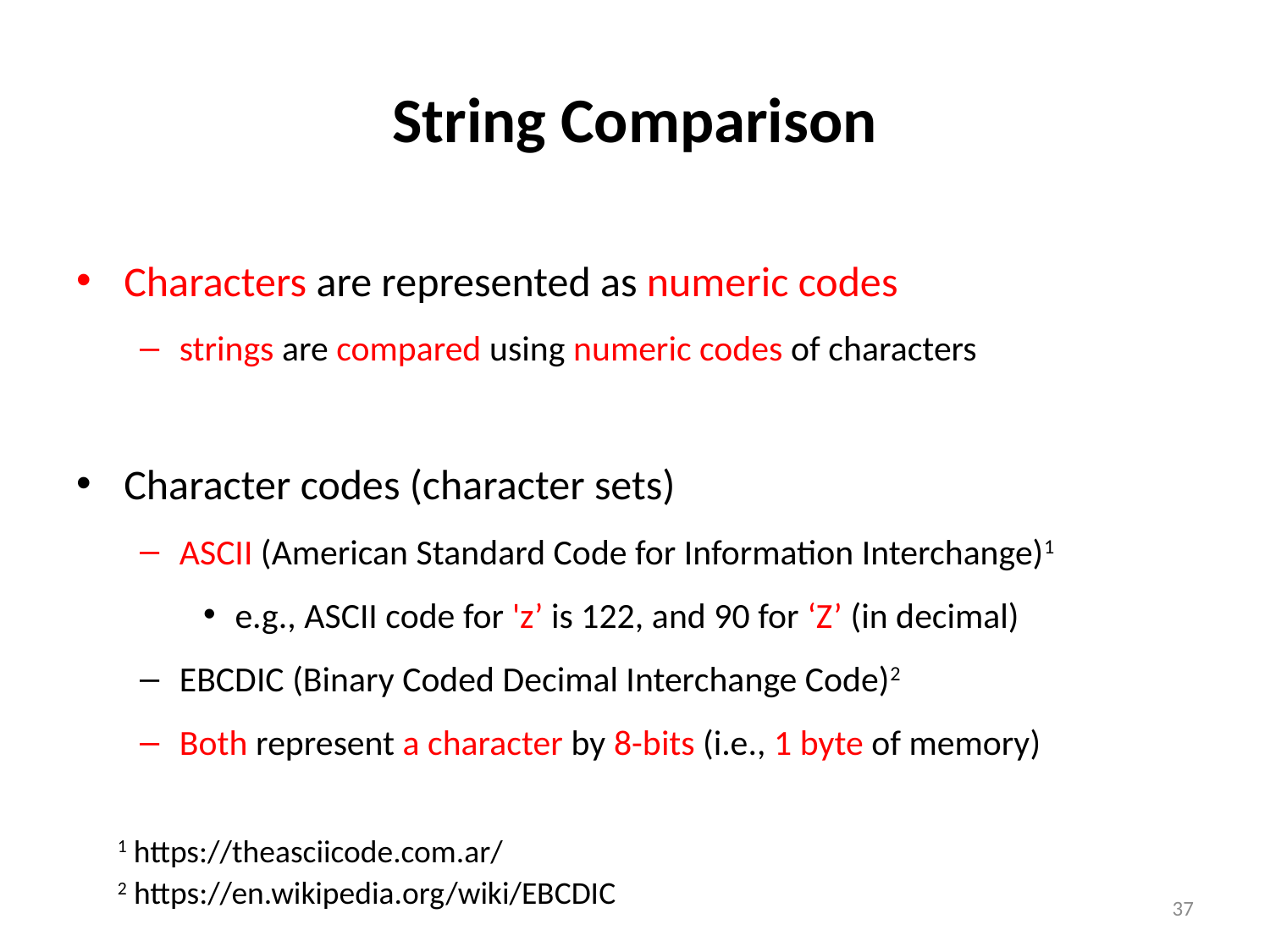

# String Comparison
Characters are represented as numeric codes
strings are compared using numeric codes of characters

Character codes (character sets)
ASCII (American Standard Code for Information Interchange)1
e.g., ASCII code for 'z’ is 122, and 90 for ‘Z’ (in decimal)
EBCDIC (Binary Coded Decimal Interchange Code)2
Both represent a character by 8-bits (i.e., 1 byte of memory)
1 https://theasciicode.com.ar/
2 https://en.wikipedia.org/wiki/EBCDIC
37